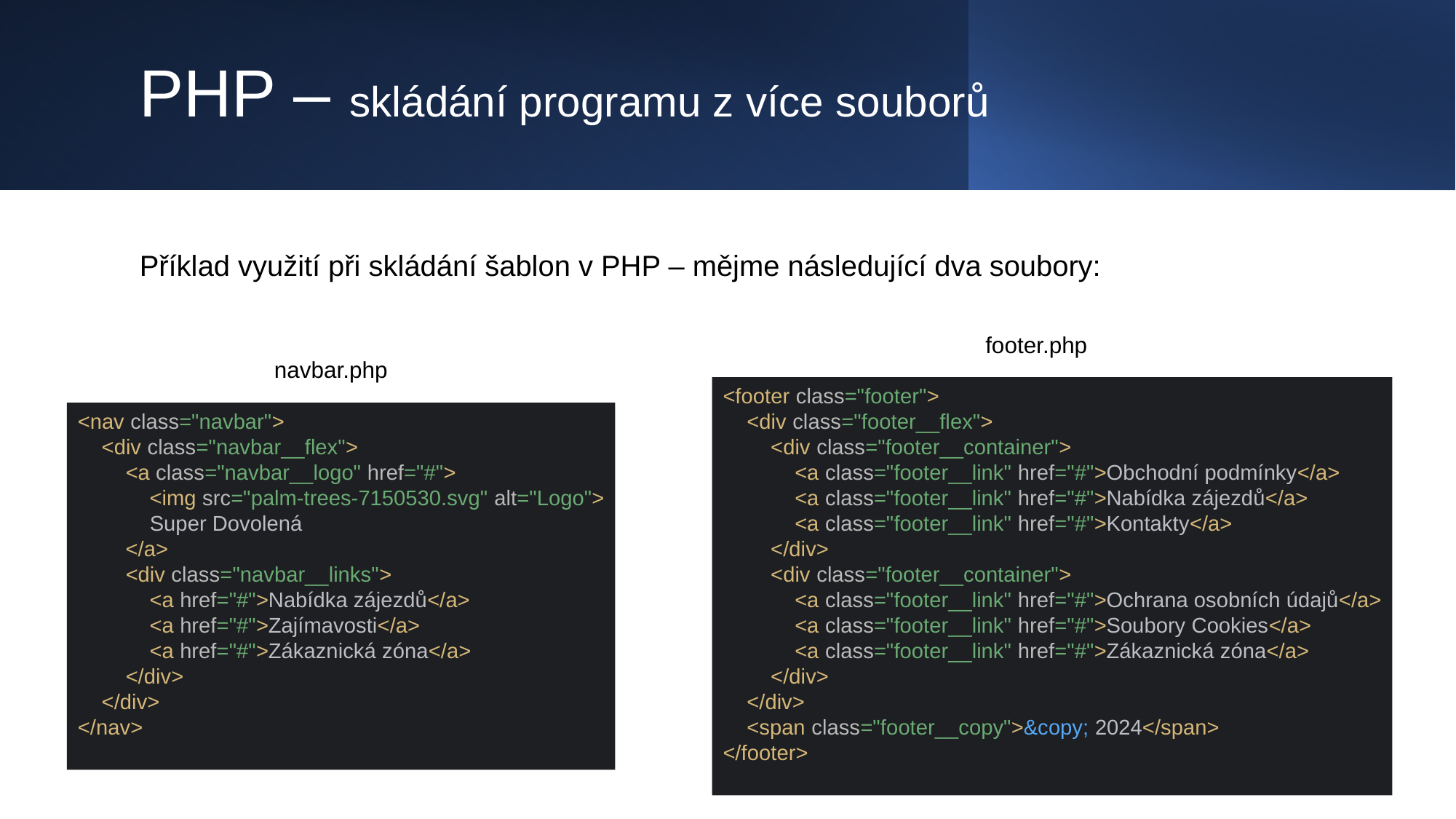

# PHP – skládání programu z více souborů
Příklad využití při skládání šablon v PHP – mějme následující dva soubory:
footer.php
navbar.php
<footer class="footer">
    <div class="footer__flex">
        <div class="footer__container">
            <a class="footer__link" href="#">Obchodní podmínky</a>
            <a class="footer__link" href="#">Nabídka zájezdů</a>
            <a class="footer__link" href="#">Kontakty</a>
        </div>
        <div class="footer__container">
            <a class="footer__link" href="#">Ochrana osobních údajů</a>
            <a class="footer__link" href="#">Soubory Cookies</a>
            <a class="footer__link" href="#">Zákaznická zóna</a>
        </div>
    </div>
    <span class="footer__copy">&copy; 2024</span>
</footer>
<nav class="navbar">
    <div class="navbar__flex">
        <a class="navbar__logo" href="#">
            <img src="palm-trees-7150530.svg" alt="Logo">
            Super Dovolená
        </a>
        <div class="navbar__links">
            <a href="#">Nabídka zájezdů</a>
            <a href="#">Zajímavosti</a>
            <a href="#">Zákaznická zóna</a>
        </div>
    </div>
</nav>